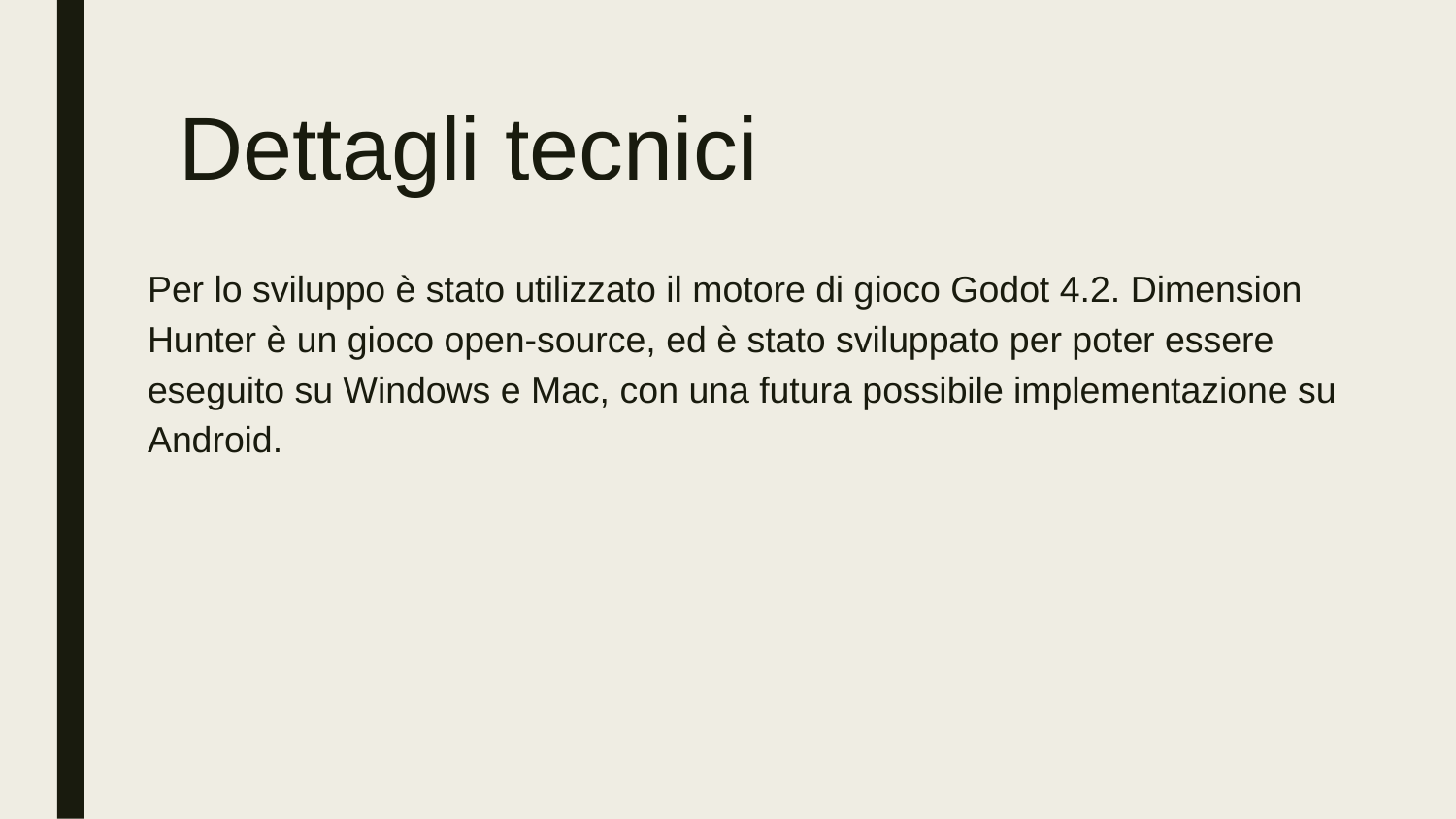

# Dettagli tecnici
Per lo sviluppo è stato utilizzato il motore di gioco Godot 4.2. Dimension Hunter è un gioco open-source, ed è stato sviluppato per poter essere eseguito su Windows e Mac, con una futura possibile implementazione su Android.